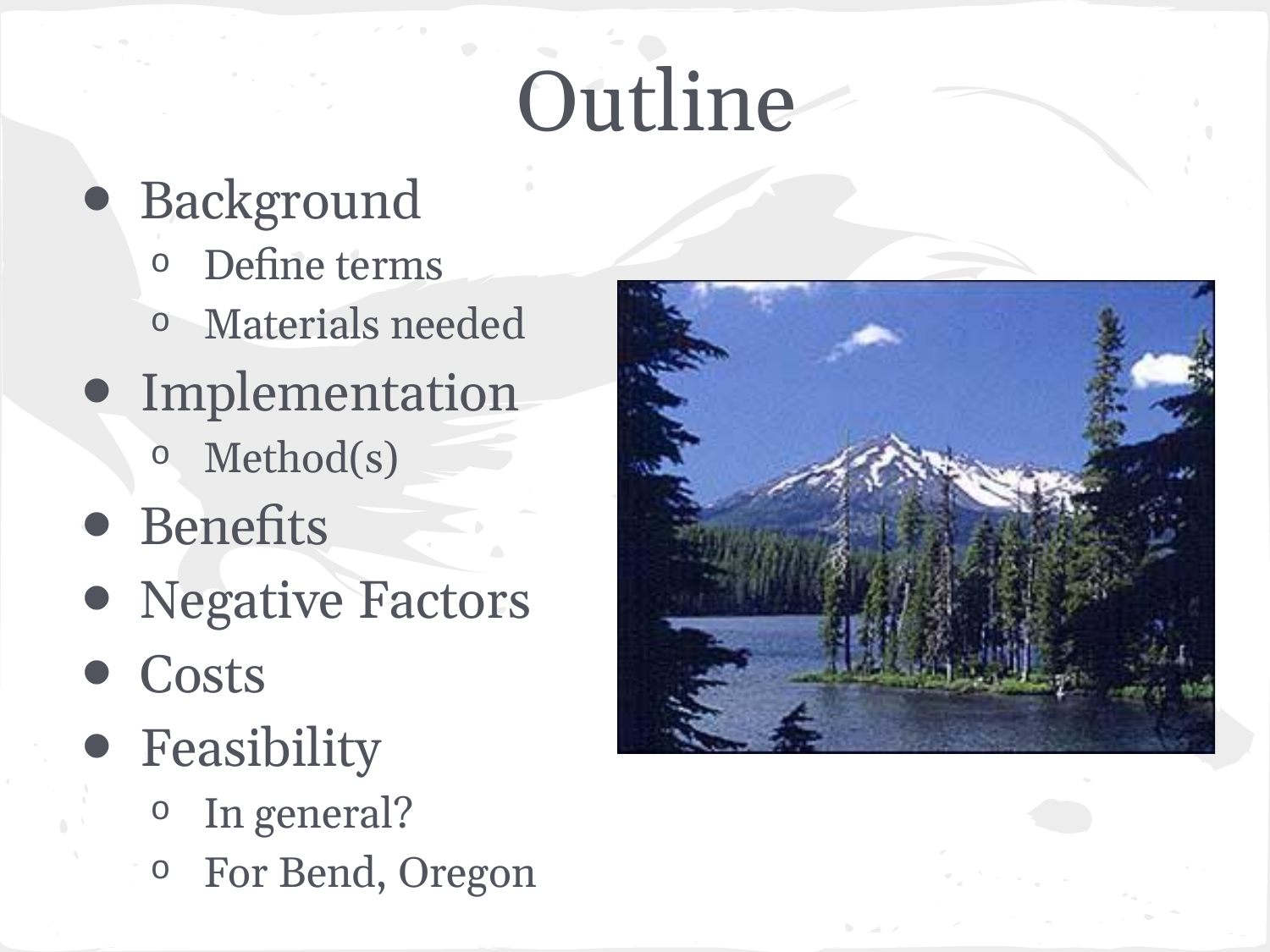

# Outline
Background
Define terms
Materials needed
Implementation
Method(s)
Benefits
Negative Factors
Costs
Feasibility
In general?
For Bend, Oregon